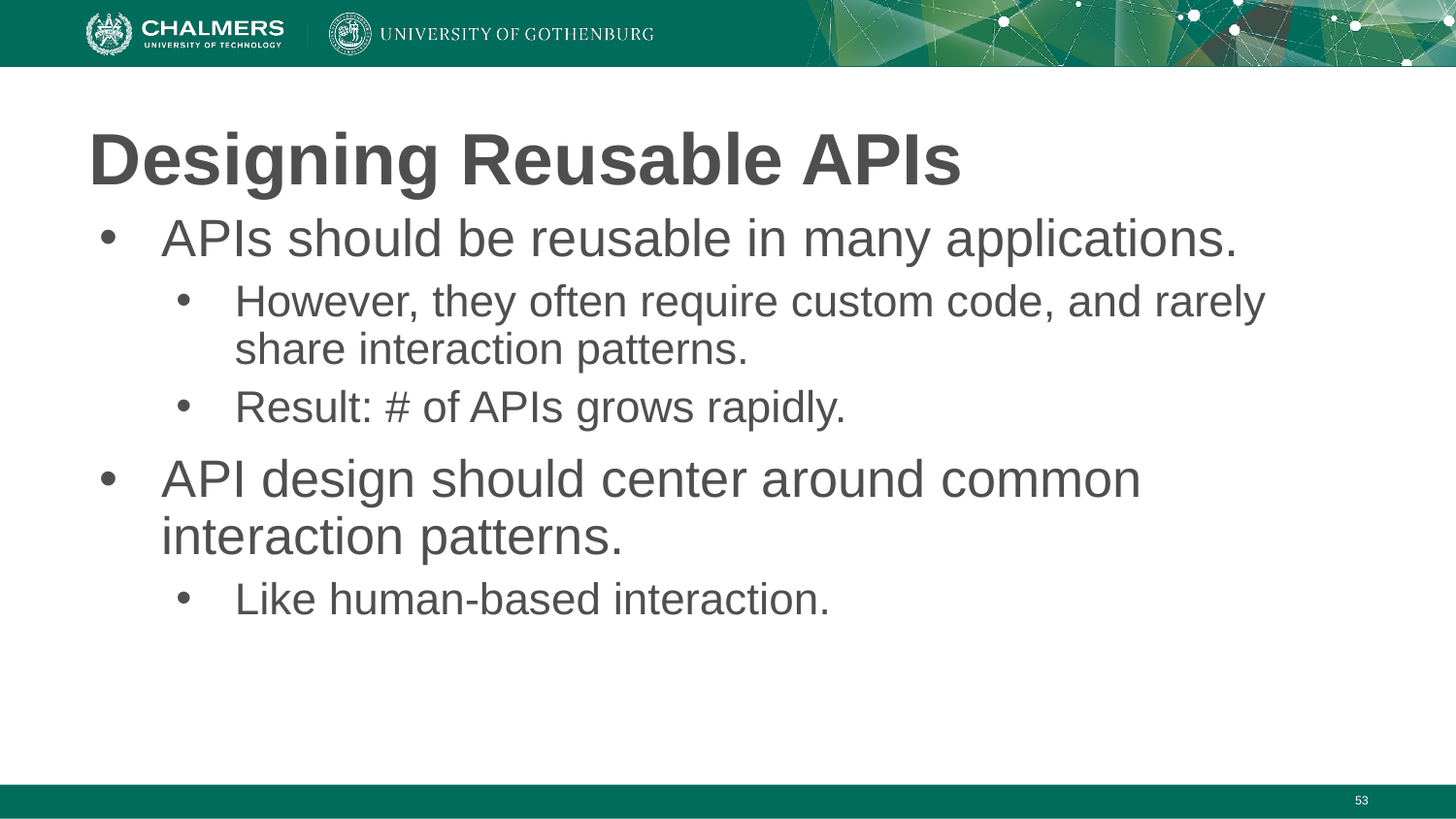

# Designing Reusable APIs
APIs should be reusable in many applications.
However, they often require custom code, and rarely share interaction patterns.
Result: # of APIs grows rapidly.
API design should center around common interaction patterns.
Like human-based interaction.
53